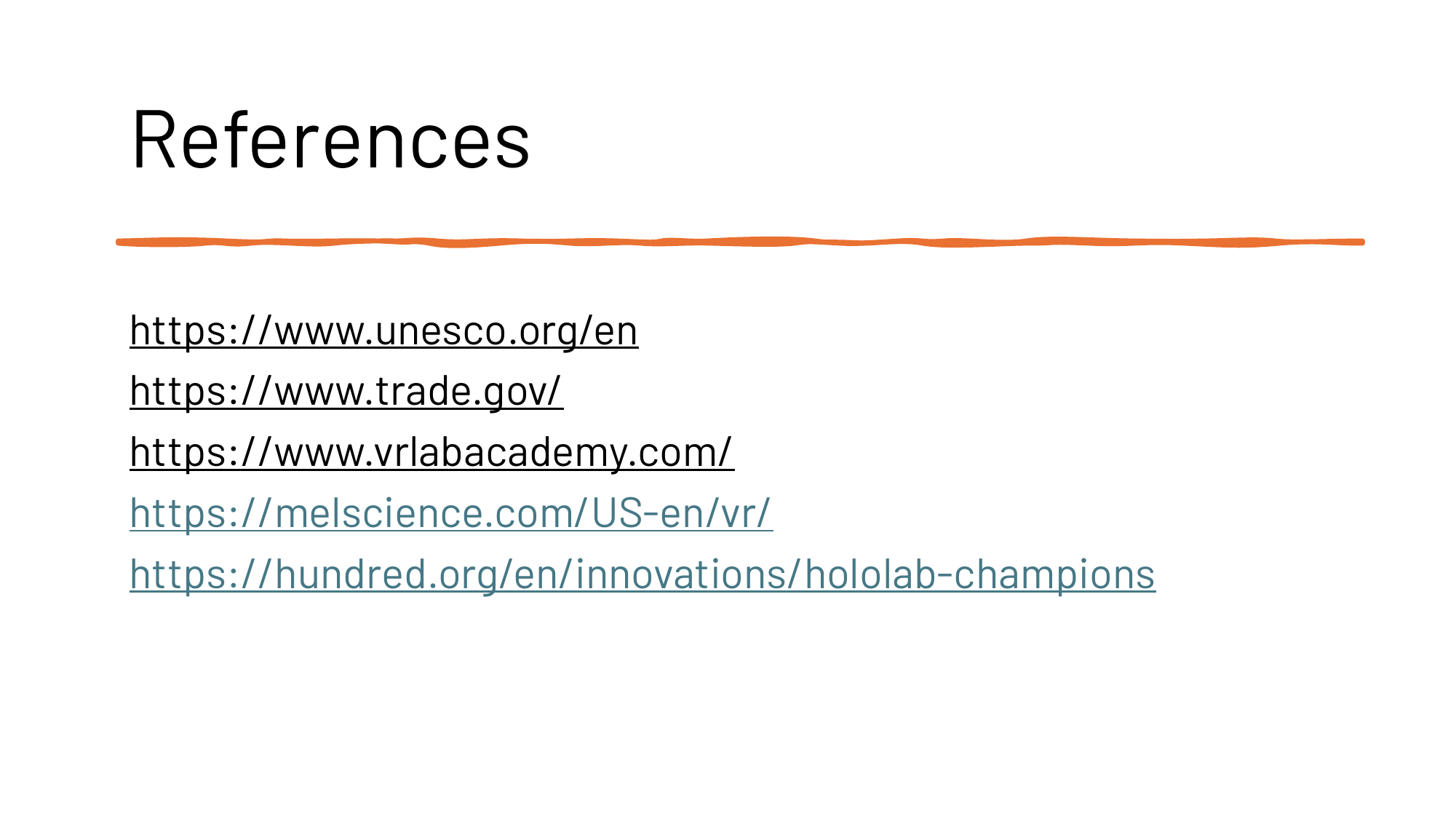

#
References

https://www.unesco.org/en
https://www.trade.gov/
https://www.vrlabacademy.com/
https://melscience.com/US-en/vr/
https://hundred.org/en/innovations/hololab-champions